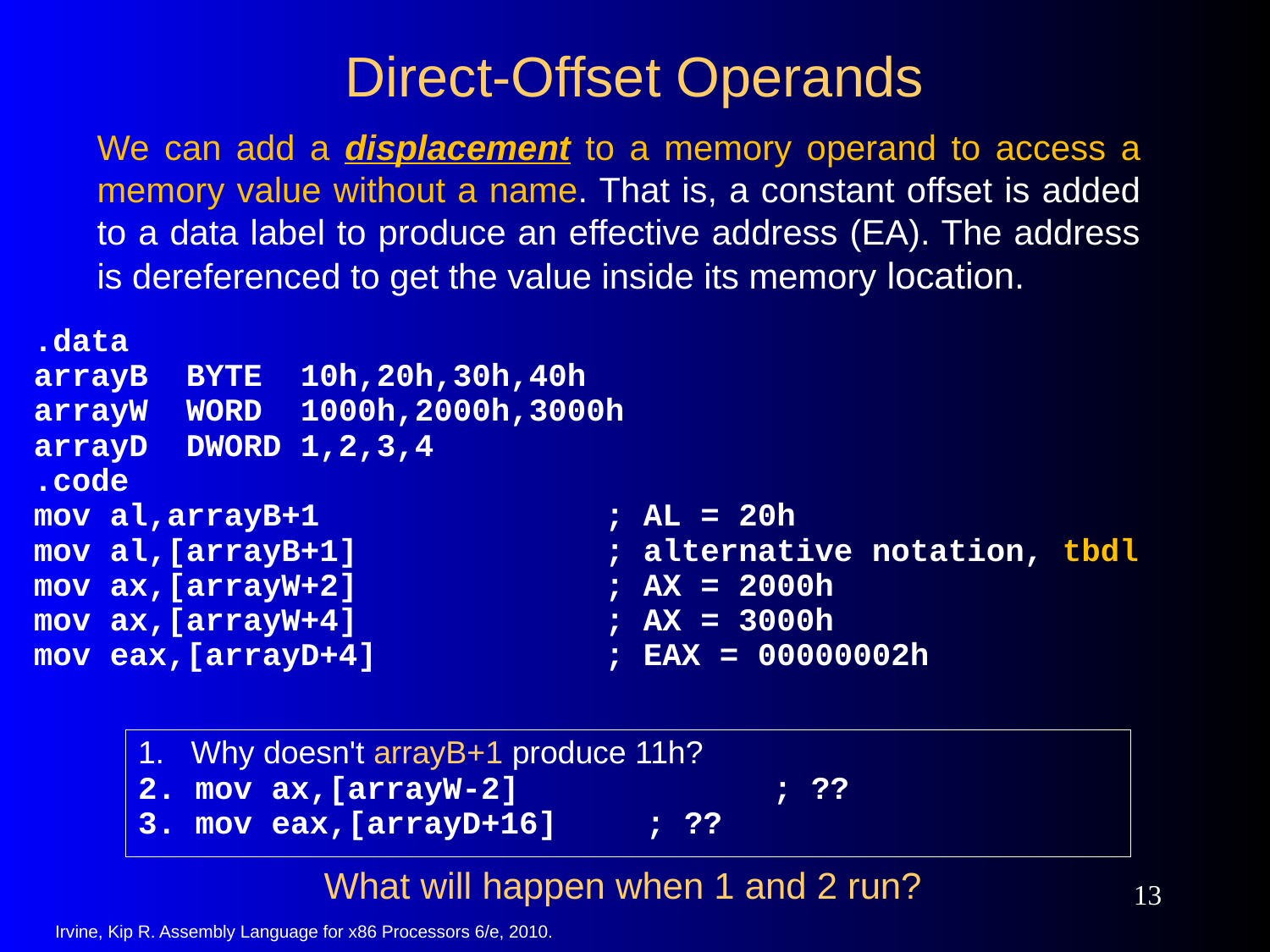

# Direct-Offset Operands
We can add a displacement to a memory operand to access a memory value without a name. That is, a constant offset is added to a data label to produce an effective address (EA). The address is dereferenced to get the value inside its memory location.
.data
arrayB  BYTE  10h,20h,30h,40h
arrayW  WORD  1000h,2000h,3000h
arrayD  DWORD 1,2,3,4
.code
mov al,arrayB+1		; AL = 20h
mov al,[arrayB+1]		; alternative notation, tbdl
mov ax,[arrayW+2]		; AX = 2000h
mov ax,[arrayW+4]		; AX = 3000h
mov eax,[arrayD+4]		; EAX = 00000002h
1.   Why doesn't arrayB+1 produce 11h?
2. mov ax,[arrayW-2]		; ??
3. mov eax,[arrayD+16]	; ??
What will happen when 1 and 2 run?
13
Irvine, Kip R. Assembly Language for x86 Processors 6/e, 2010.